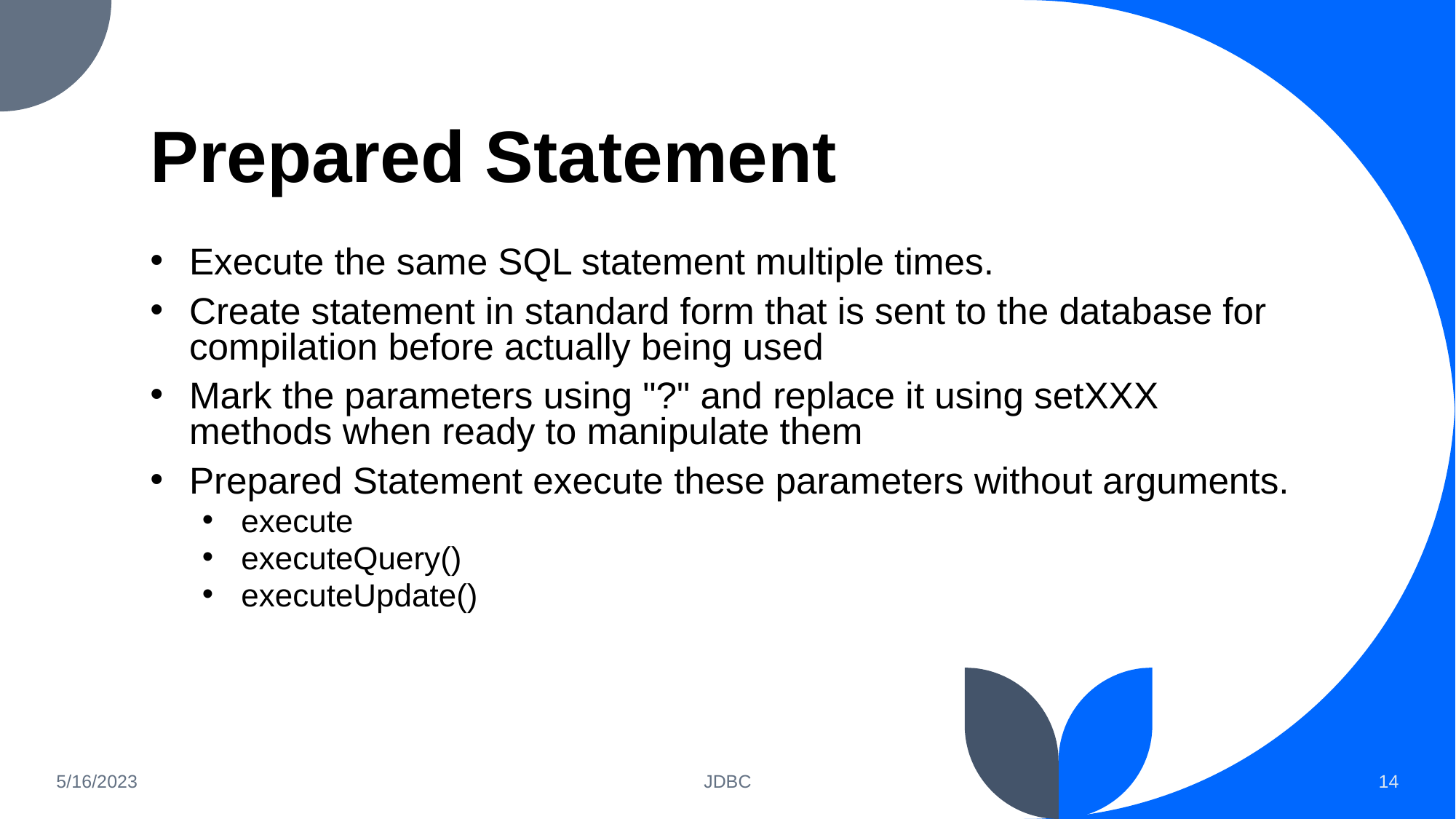

# Prepared Statement
Execute the same SQL statement multiple times.
Create statement in standard form that is sent to the database for compilation before actually being used
Mark the parameters using "?" and replace it using setXXX methods when ready to manipulate them
Prepared Statement execute these parameters without arguments.
execute
executeQuery()
executeUpdate()
5/16/2023
JDBC
14